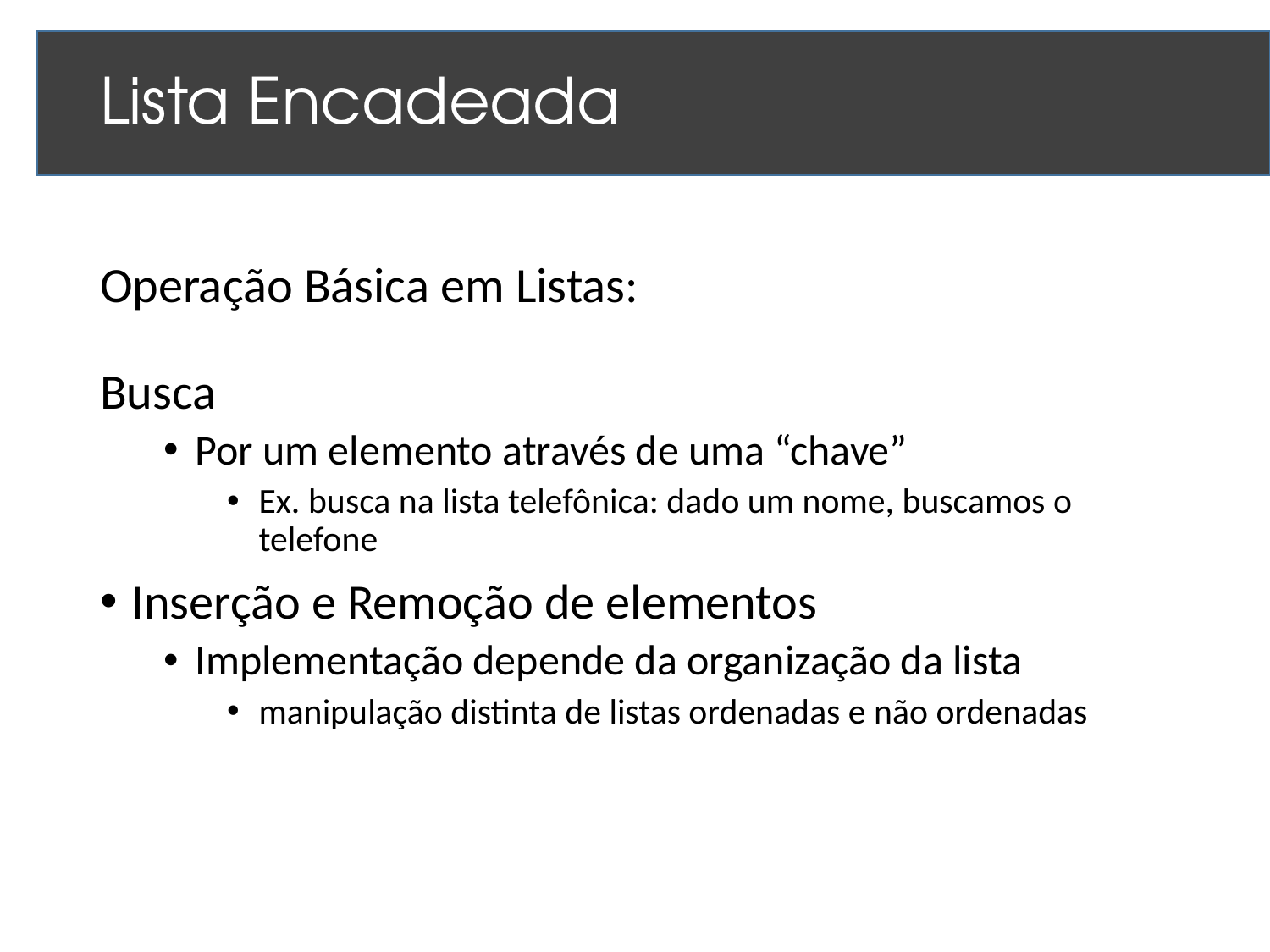

# Lista Encadeada

Operação Básica em Listas:
Busca
Por um elemento através de uma “chave”
Ex. busca na lista telefônica: dado um nome, buscamos o telefone
Inserção e Remoção de elementos
Implementação depende da organização da lista
manipulação distinta de listas ordenadas e não ordenadas